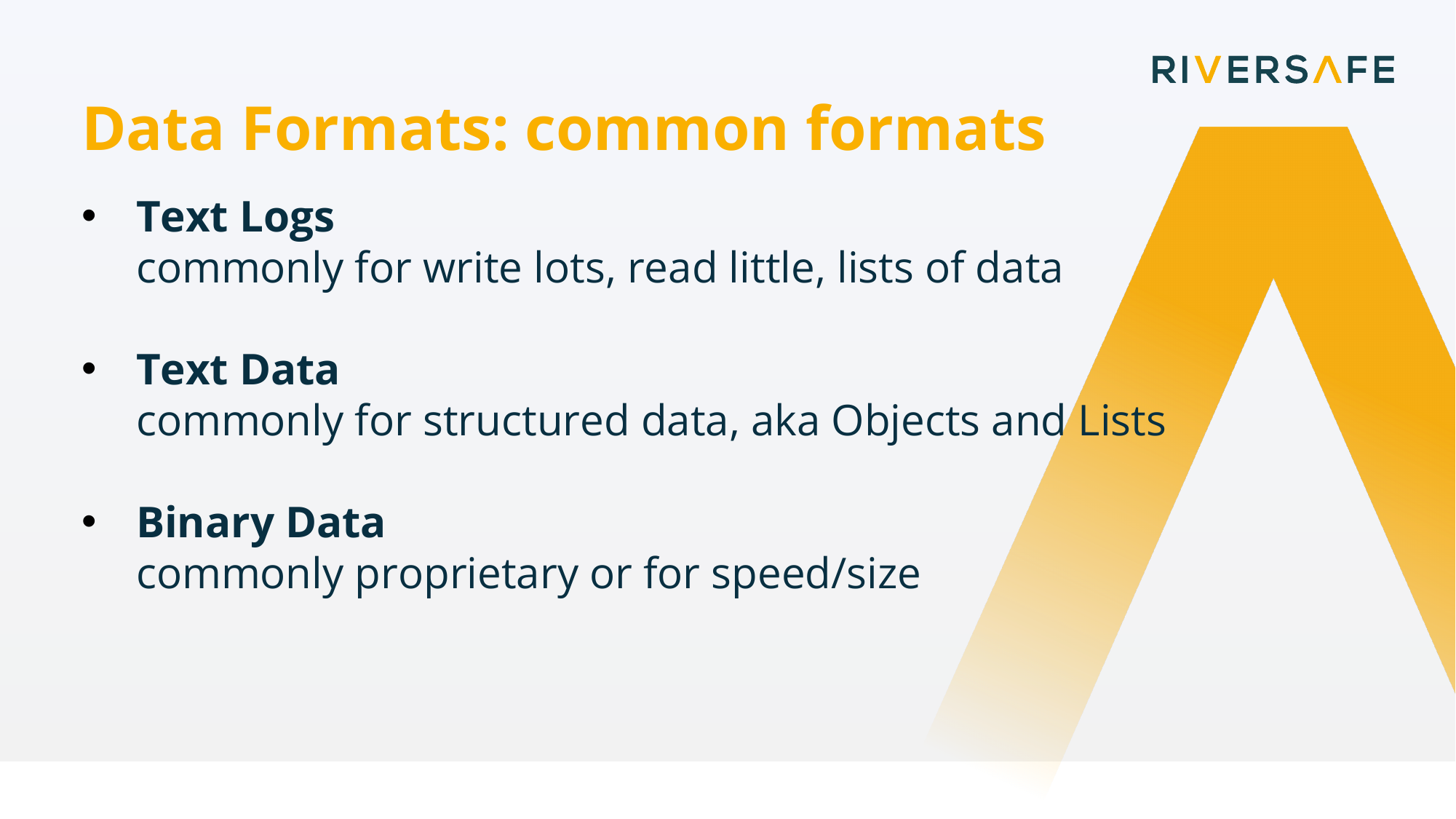

Data Formats: common formats
Text Logs
commonly for write lots, read little, lists of data
Text Data
commonly for structured data, aka Objects and Lists
Binary Data
commonly proprietary or for speed/size